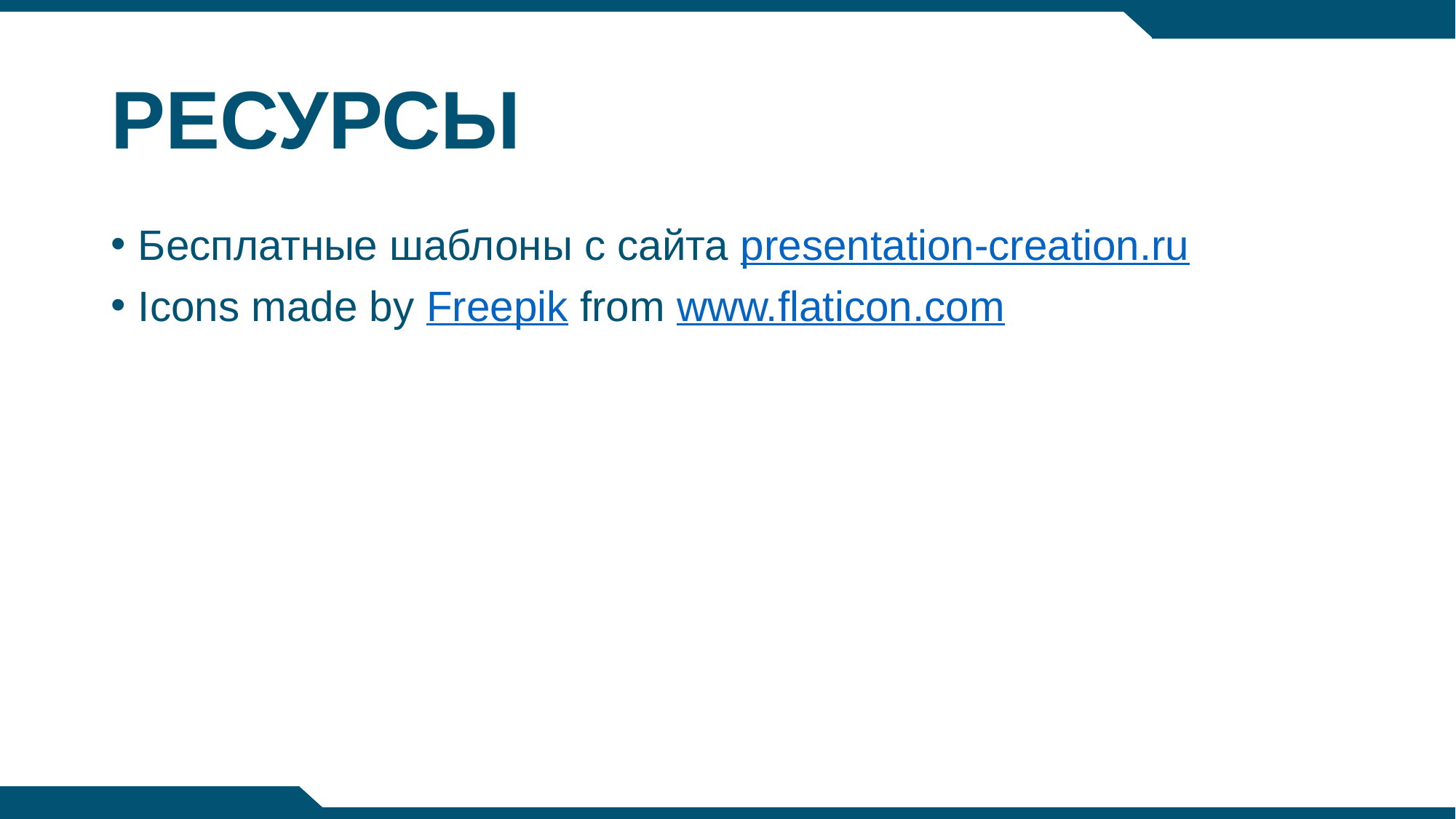

# РЕСУРСЫ
Бесплатные шаблоны с сайта presentation-creation.ru
Icons made by Freepik from www.flaticon.com